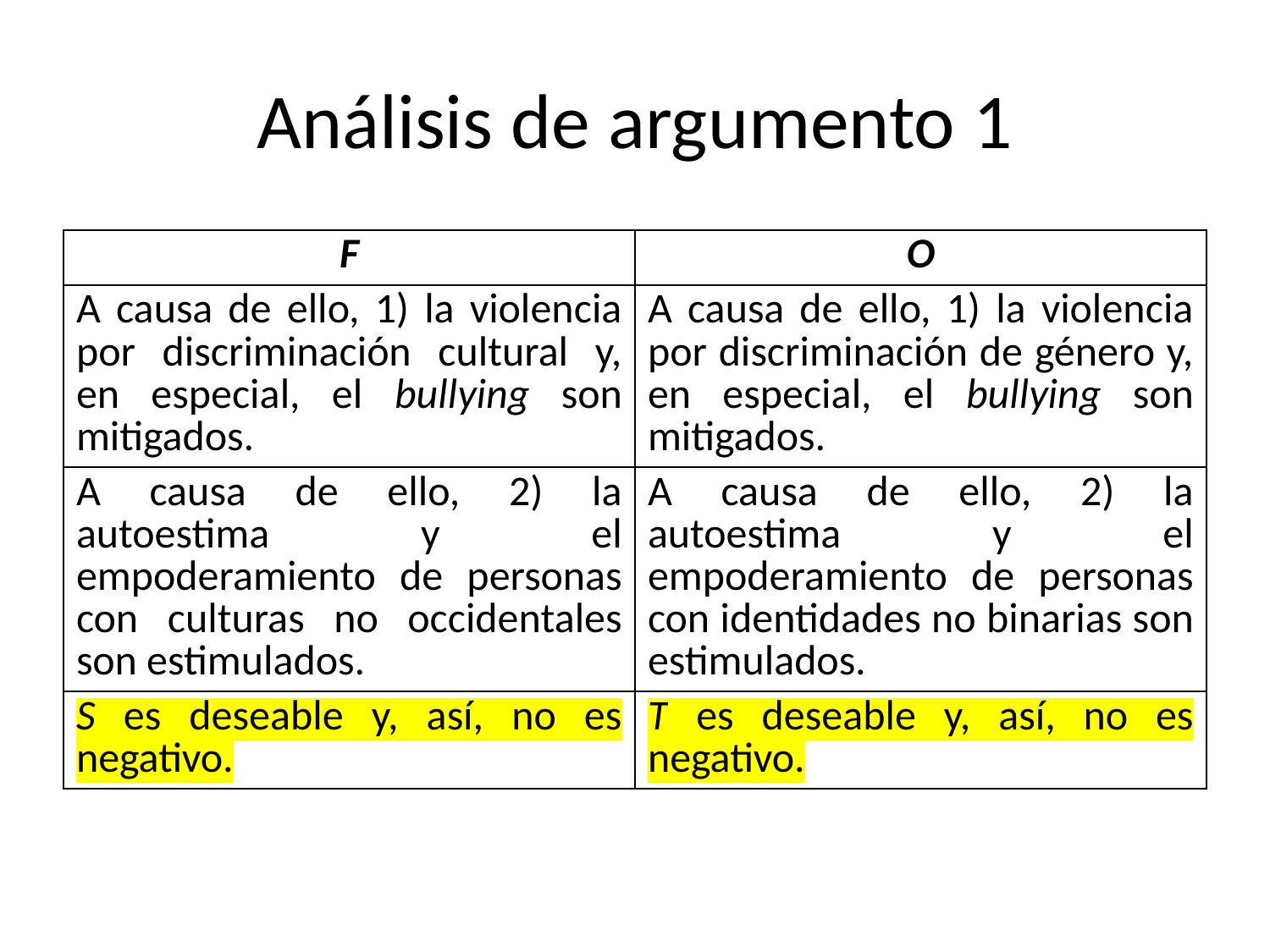

# Análisis de argumento 1
| F | O |
| --- | --- |
| A causa de ello, 1) la violencia por discriminación cultural y, en especial, el bullying son mitigados. | A causa de ello, 1) la violencia por discriminación de género y, en especial, el bullying son mitigados. |
| A causa de ello, 2) la autoestima y el empoderamiento de personas con culturas no occidentales son estimulados. | A causa de ello, 2) la autoestima y el empoderamiento de personas con identidades no binarias son estimulados. |
| S es deseable y, así, no es negativo. | T es deseable y, así, no es negativo. |